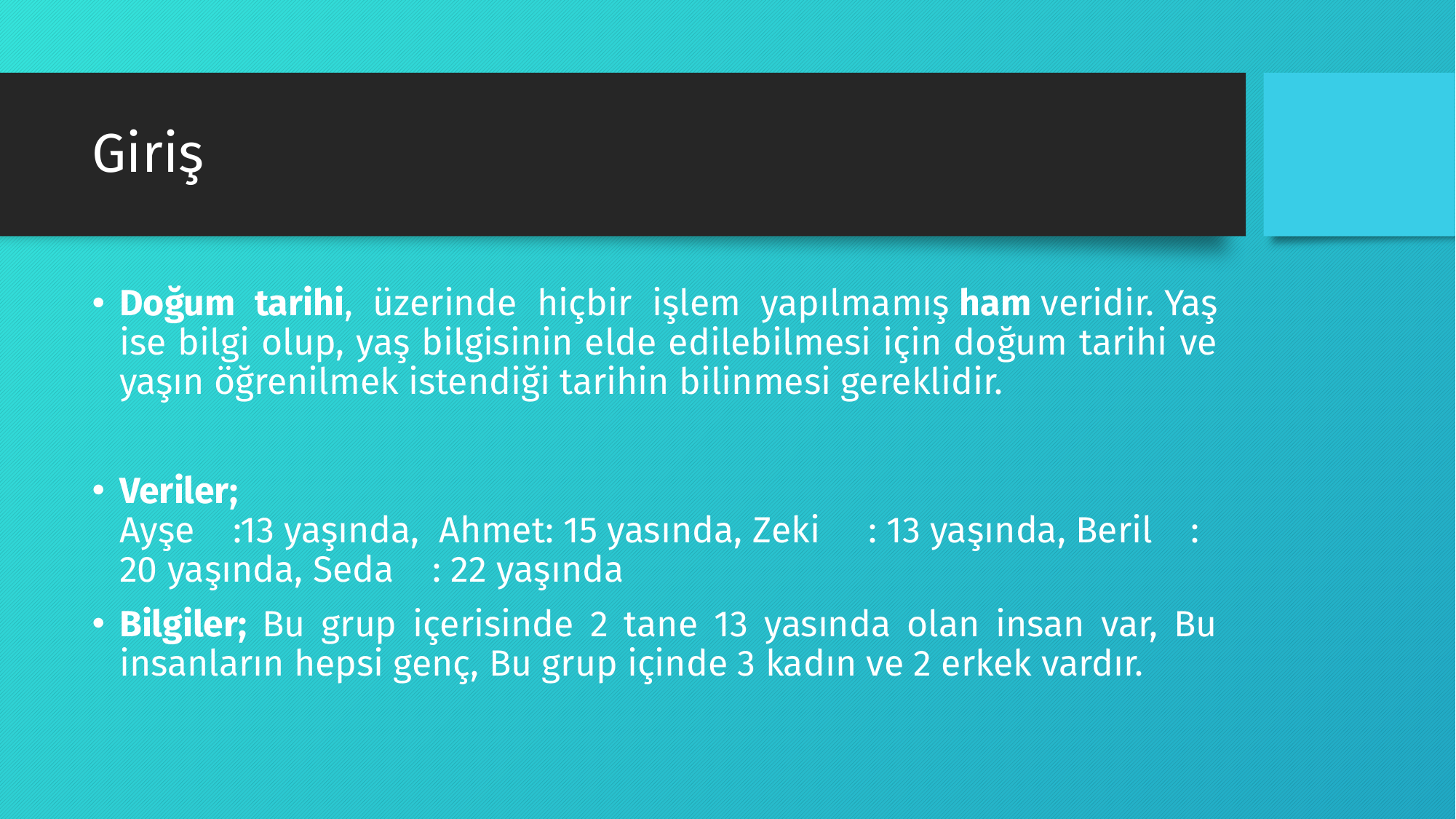

# Giriş
Doğum tarihi, üzerinde hiçbir işlem yapılmamış ham veridir. Yaş ise bilgi olup, yaş bilgisinin elde edilebilmesi için doğum tarihi ve yaşın öğrenilmek istendiği tarihin bilinmesi gereklidir.

Veriler;
Ayşe    :13 yaşında,  Ahmet: 15 yasında, Zeki     : 13 yaşında, Beril    : 20 yaşında, Seda    : 22 yaşında
Bilgiler; Bu grup içerisinde 2 tane 13 yasında olan insan var, Bu insanların hepsi genç, Bu grup içinde 3 kadın ve 2 erkek vardır.